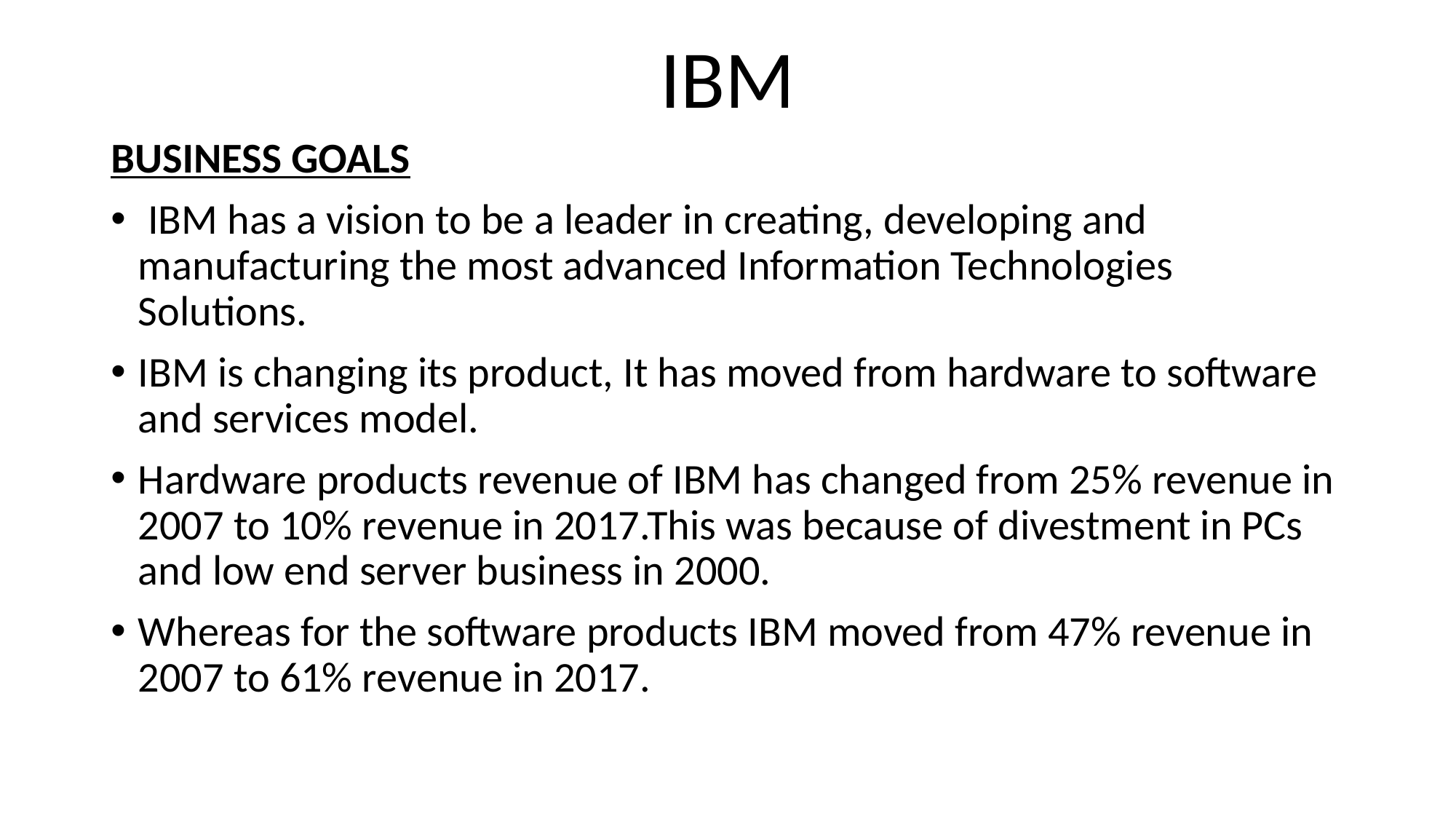

# IBM
BUSINESS GOALS
 IBM has a vision to be a leader in creating, developing and manufacturing the most advanced Information Technologies Solutions.
IBM is changing its product, It has moved from hardware to software and services model.
Hardware products revenue of IBM has changed from 25% revenue in 2007 to 10% revenue in 2017.This was because of divestment in PCs and low end server business in 2000.
Whereas for the software products IBM moved from 47% revenue in 2007 to 61% revenue in 2017.